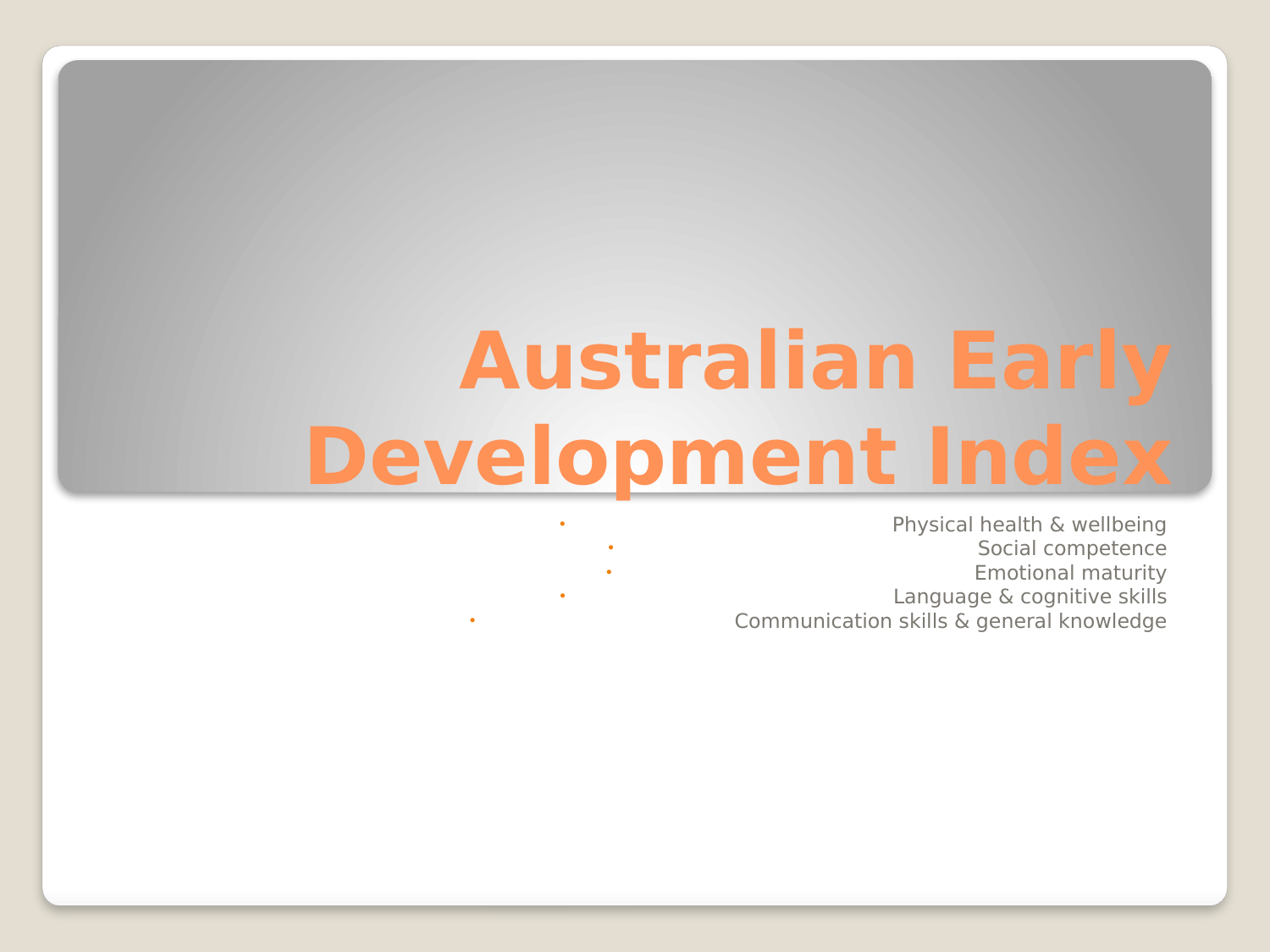

# Australian Early Development Index
Physical health & wellbeing
Social competence
Emotional maturity
Language & cognitive skills
Communication skills & general knowledge